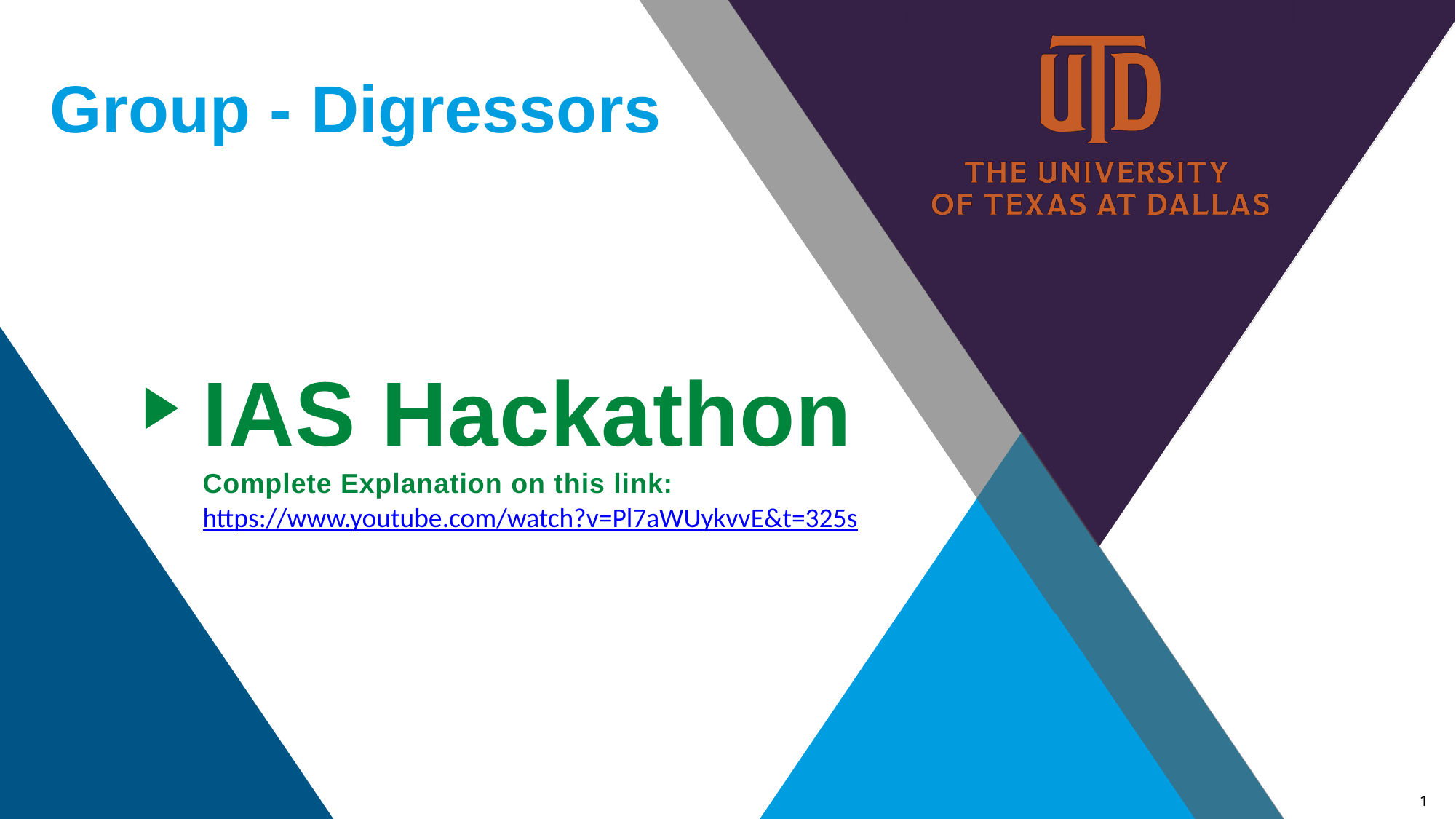

Group - Digressors

IAS Hackathon
Complete Explanation on this link:
https://www.youtube.com/watch?v=Pl7aWUykvvE&t=325s

1